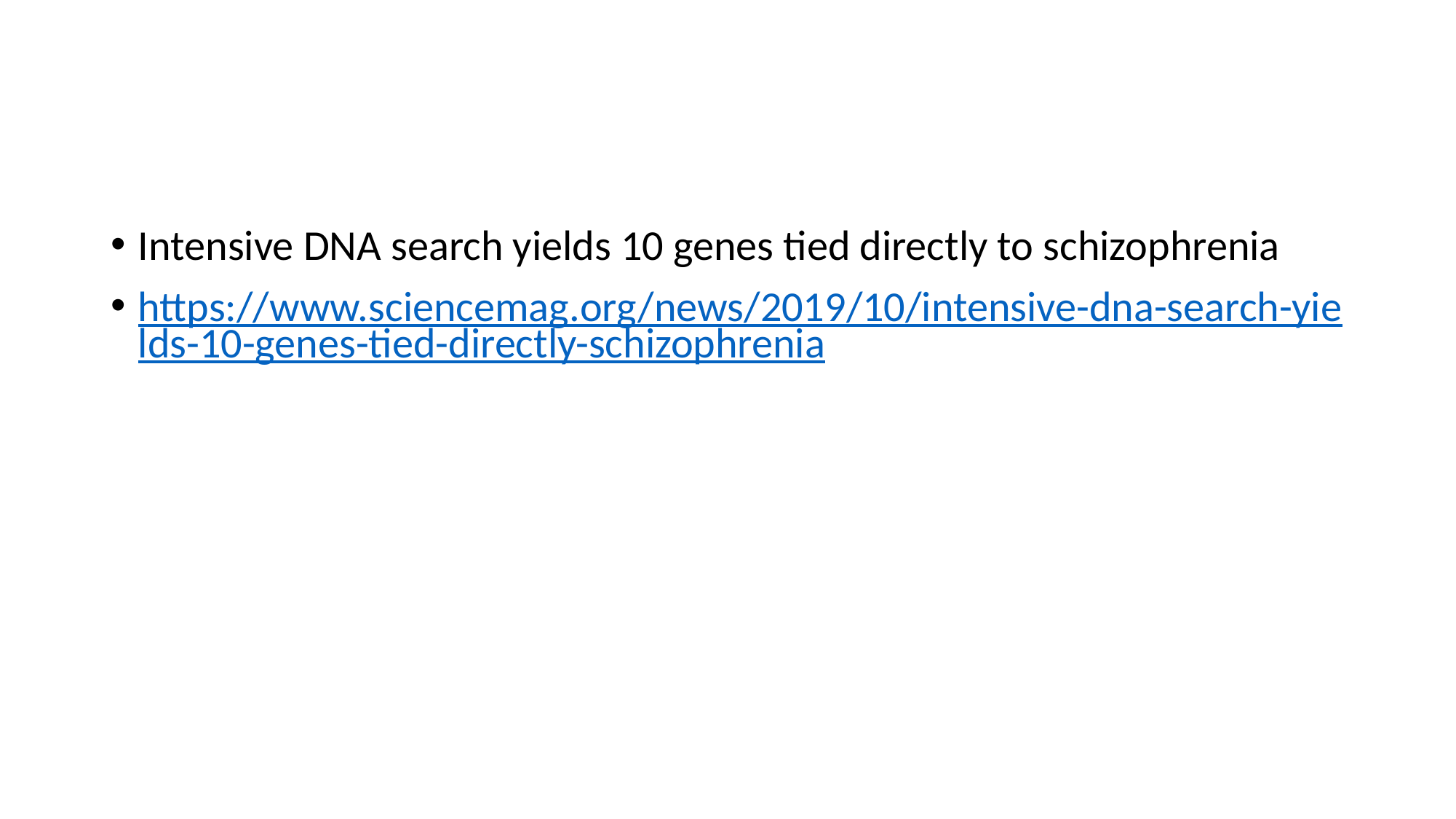

#
Intensive DNA search yields 10 genes tied directly to schizophrenia
https://www.sciencemag.org/news/2019/10/intensive-dna-search-yields-10-genes-tied-directly-schizophrenia